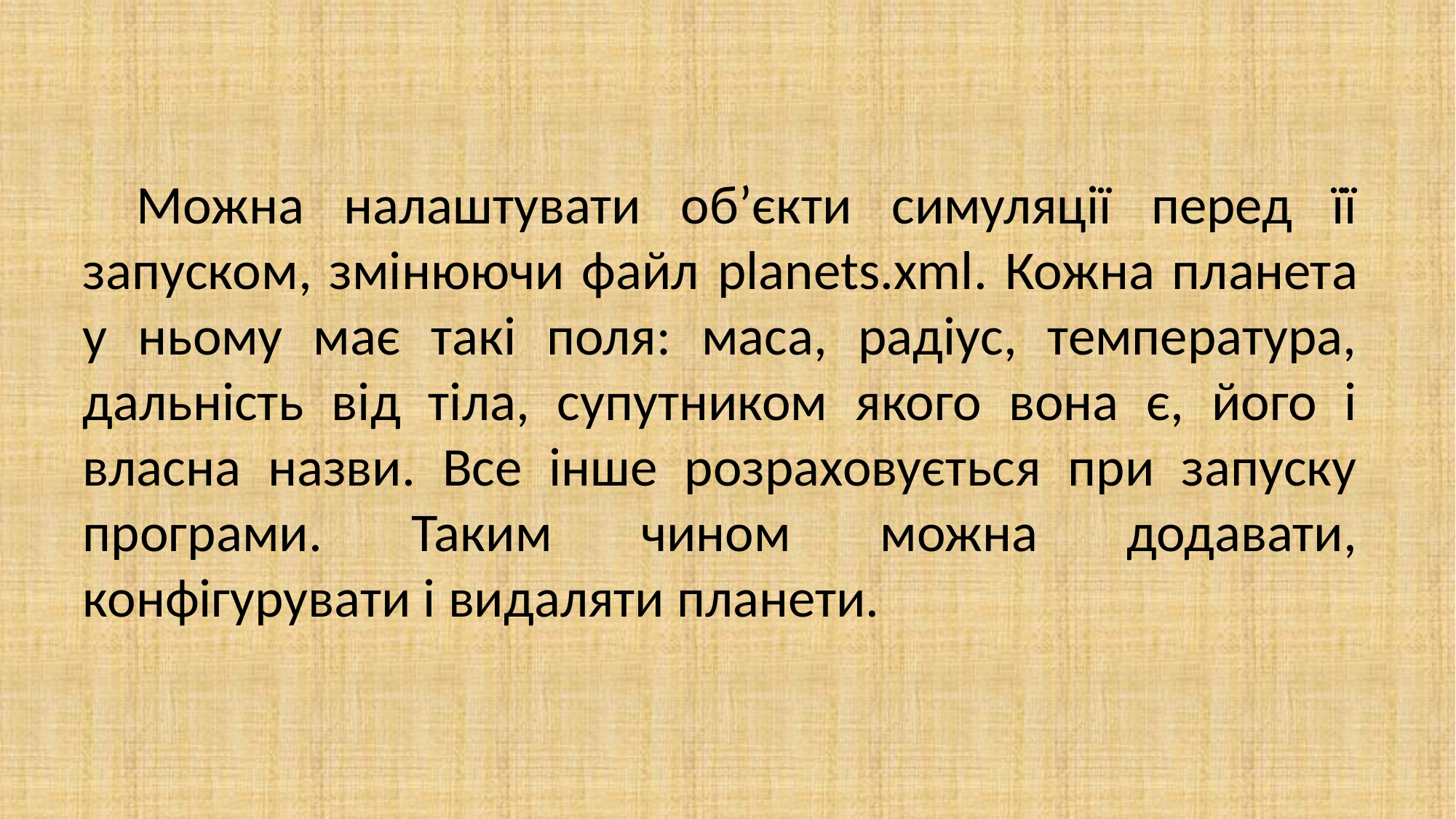

Можна налаштувати об’єкти симуляції перед її запуском, змінюючи файл planets.xml. Кожна планета у ньому має такі поля: маса, радіус, температура, дальність від тіла, супутником якого вона є, його і власна назви. Все інше розраховується при запуску програми. Таким чином можна додавати, конфігурувати і видаляти планети.